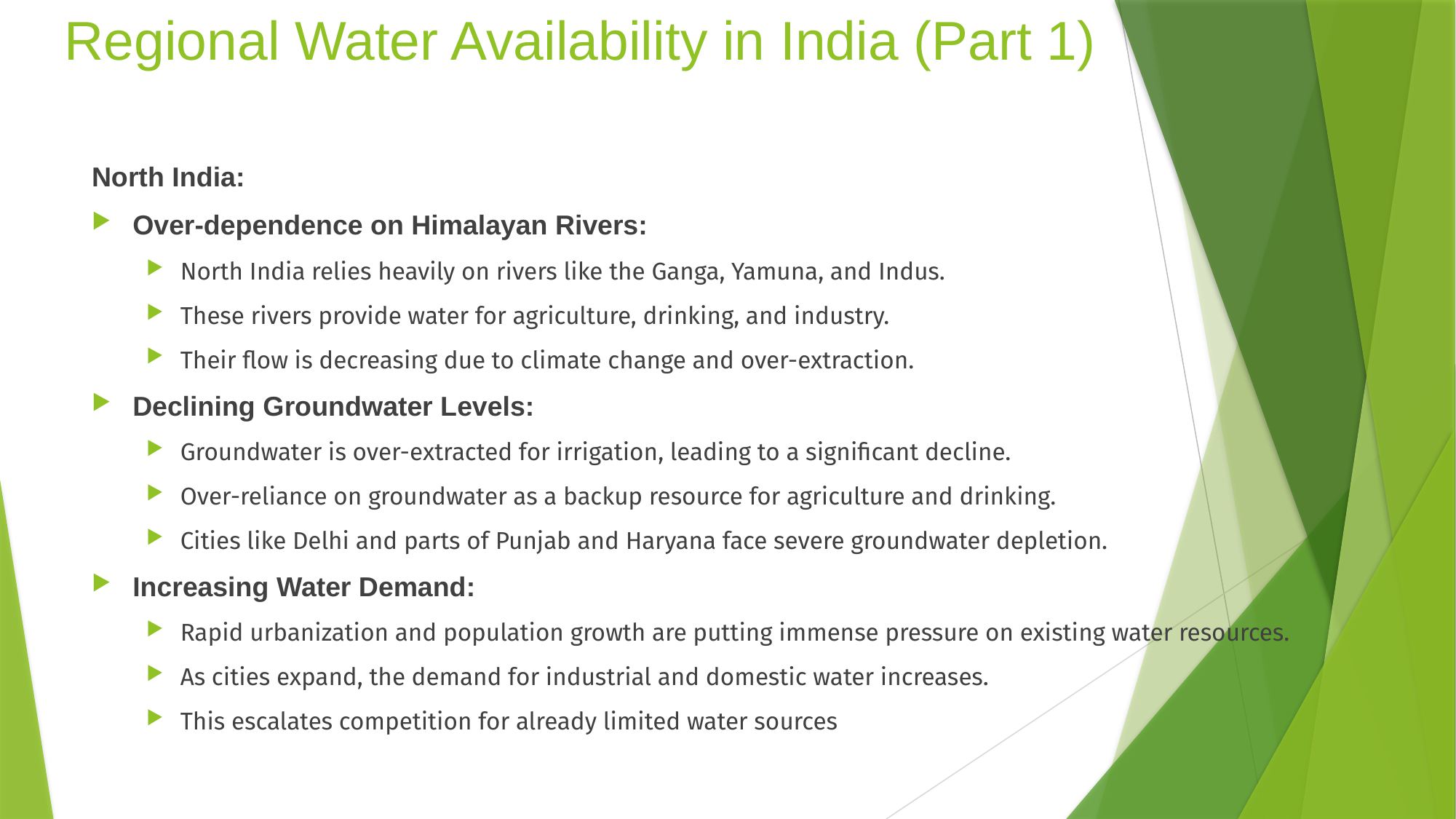

# Regional Water Availability in India (Part 1)
North India:
Over-dependence on Himalayan Rivers:
North India relies heavily on rivers like the Ganga, Yamuna, and Indus.
These rivers provide water for agriculture, drinking, and industry.
Their flow is decreasing due to climate change and over-extraction.
Declining Groundwater Levels:
Groundwater is over-extracted for irrigation, leading to a significant decline.
Over-reliance on groundwater as a backup resource for agriculture and drinking.
Cities like Delhi and parts of Punjab and Haryana face severe groundwater depletion.
Increasing Water Demand:
Rapid urbanization and population growth are putting immense pressure on existing water resources.
As cities expand, the demand for industrial and domestic water increases.
This escalates competition for already limited water sources